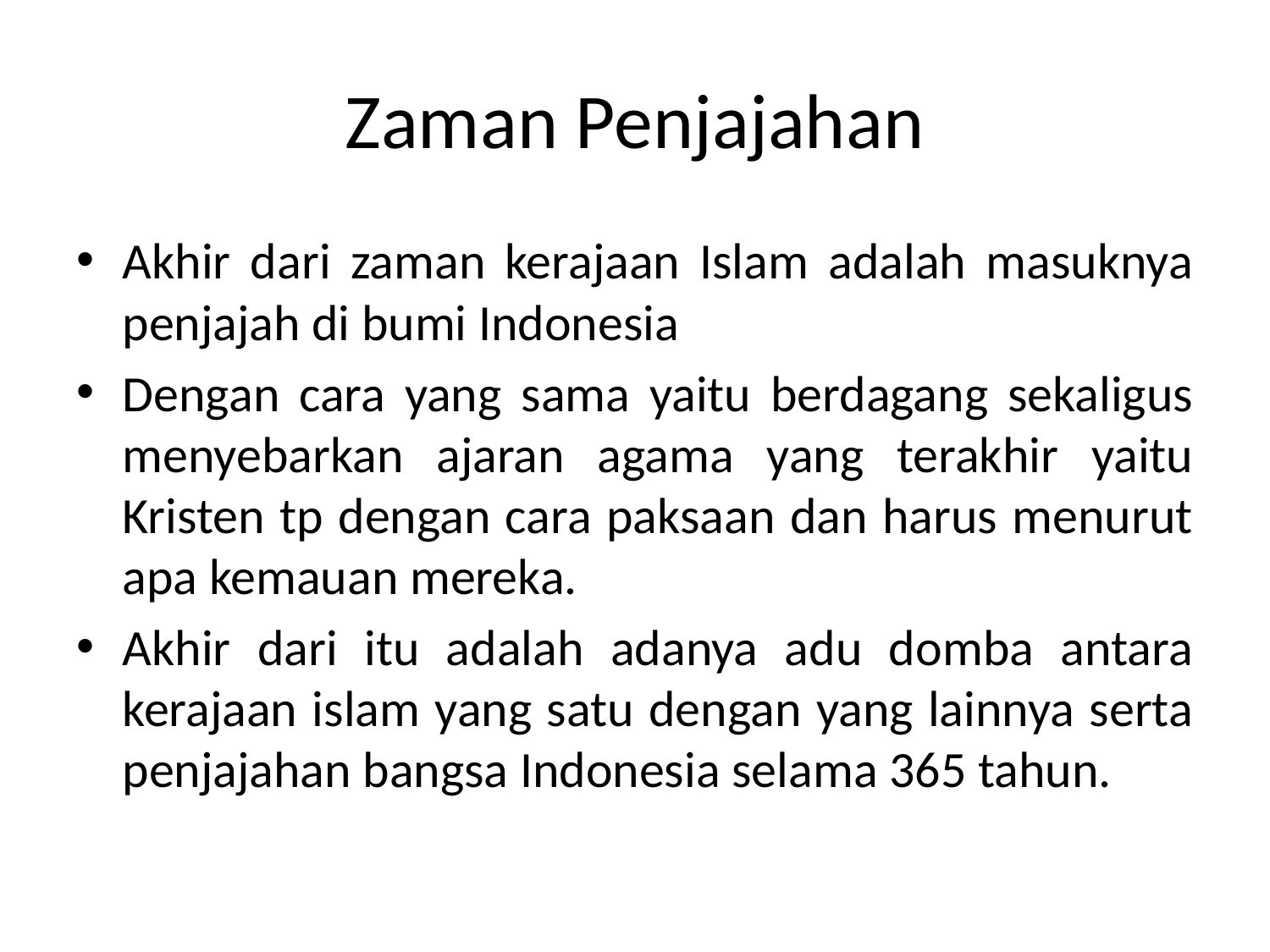

# Zaman Penjajahan
Akhir dari zaman kerajaan Islam adalah masuknya penjajah di bumi Indonesia
Dengan cara yang sama yaitu berdagang sekaligus menyebarkan ajaran agama yang terakhir yaitu Kristen tp dengan cara paksaan dan harus menurut apa kemauan mereka.
Akhir dari itu adalah adanya adu domba antara kerajaan islam yang satu dengan yang lainnya serta penjajahan bangsa Indonesia selama 365 tahun.